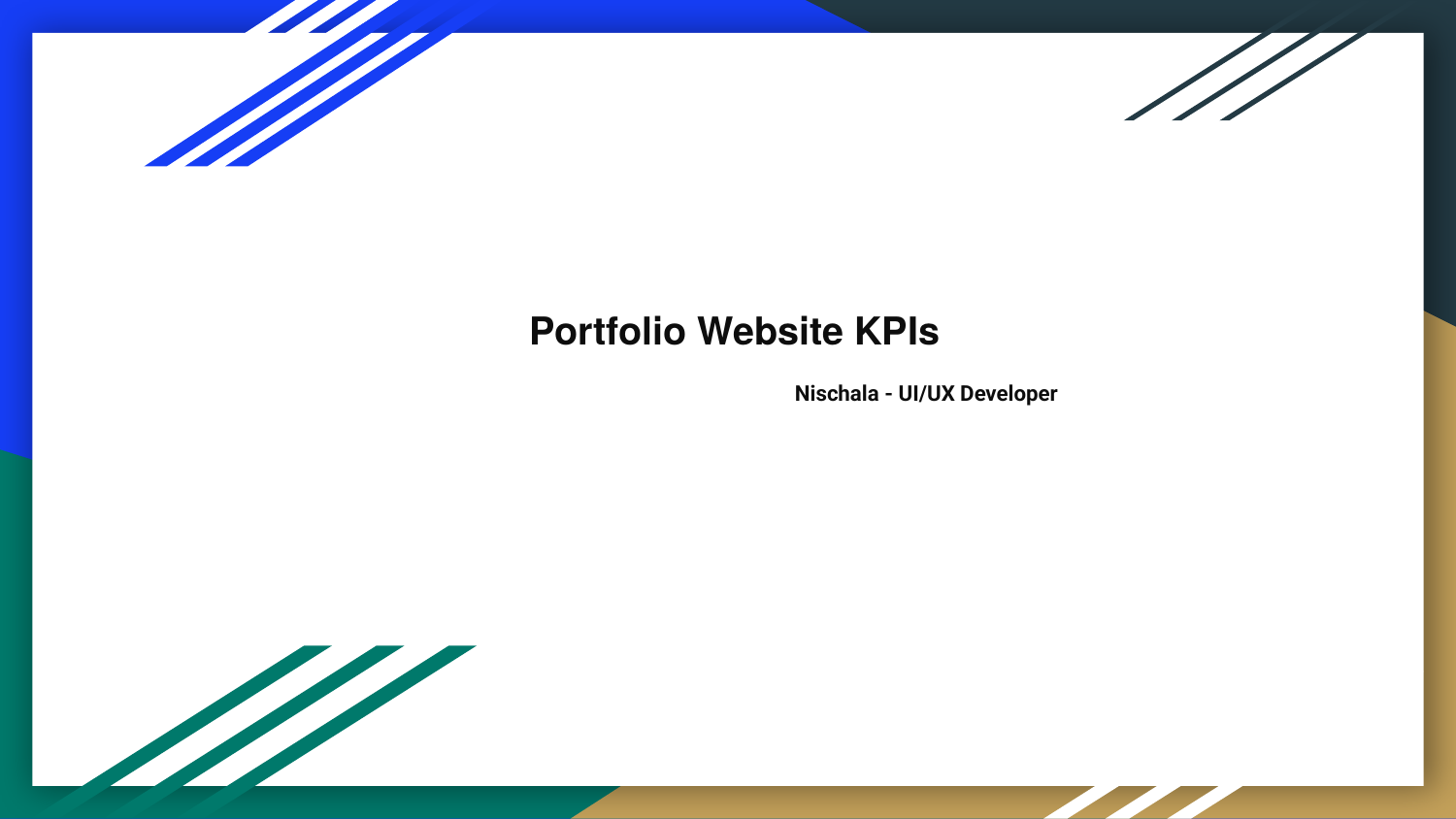

# Portfolio Website KPIs
Nischala - UI/UX Developer